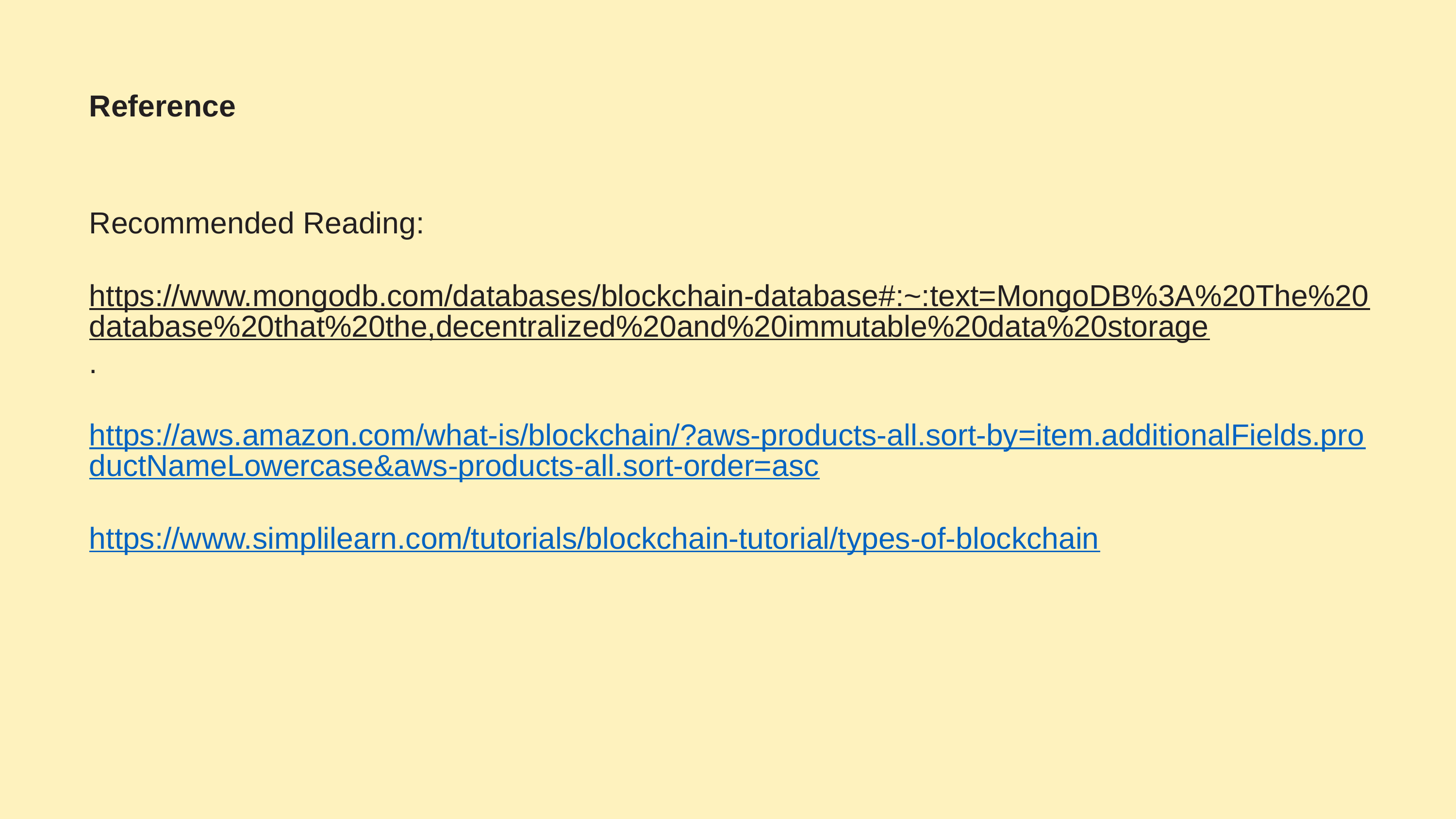

# Reference

Recommended Reading:

https://www.mongodb.com/databases/blockchain-database#:~:text=MongoDB%3A%20The%20database%20that%20the,decentralized%20and%20immutable%20data%20storage.

https://aws.amazon.com/what-is/blockchain/?aws-products-all.sort-by=item.additionalFields.productNameLowercase&aws-products-all.sort-order=asc

https://www.simplilearn.com/tutorials/blockchain-tutorial/types-of-blockchain